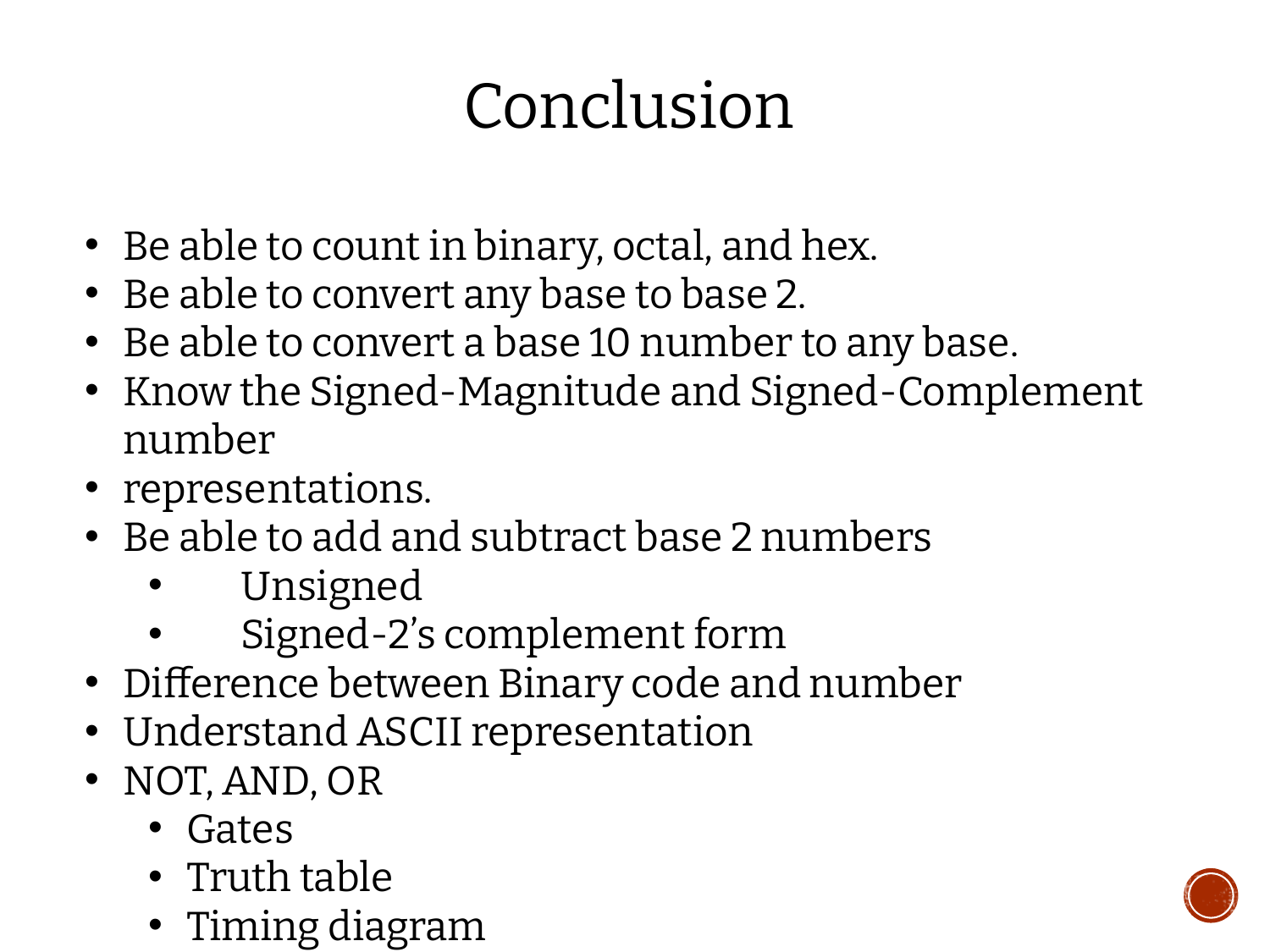

Conclusion
Be able to count in binary, octal, and hex.
Be able to convert any base to base 2.
Be able to convert a base 10 number to any base.
Know the Signed-Magnitude and Signed-Complement number
representations.
Be able to add and subtract base 2 numbers
		Unsigned
		Signed-2’s complement form
Difference between Binary code and number
Understand ASCII representation
NOT, AND, OR
Gates
Truth table
Timing diagram